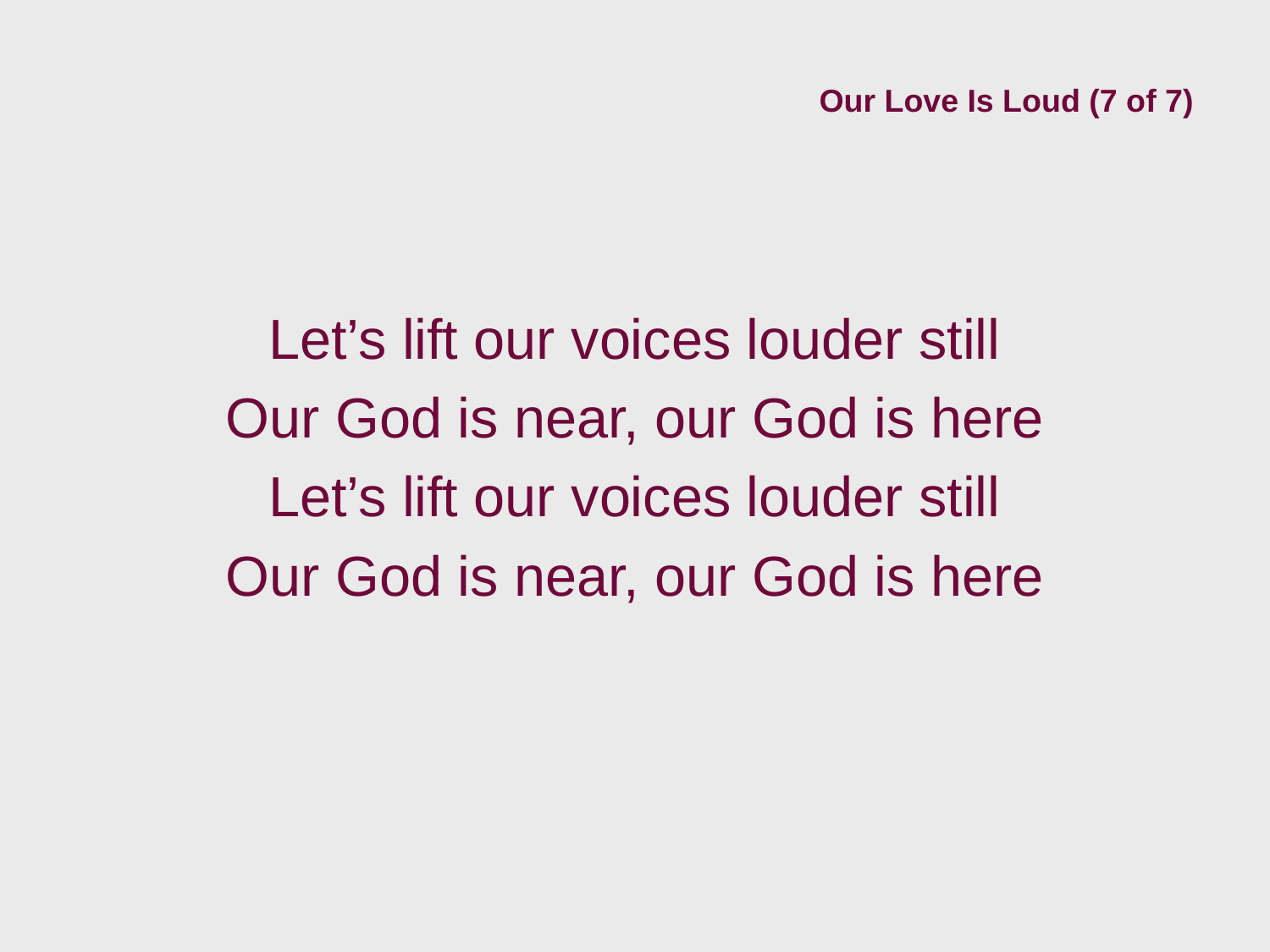

# Our Love Is Loud (7 of 7)
Let’s lift our voices louder still
Our God is near, our God is here
Let’s lift our voices louder still
Our God is near, our God is here